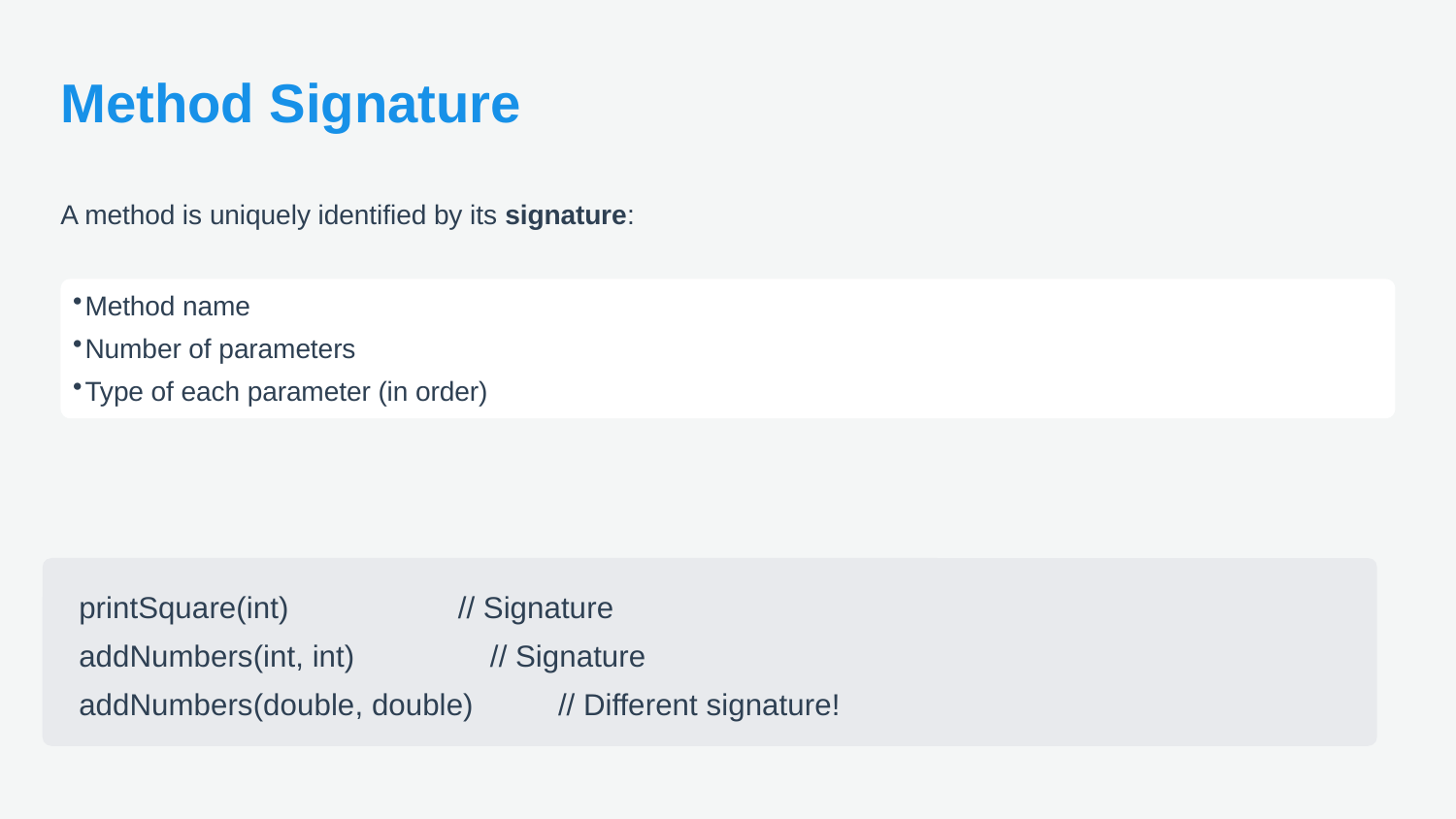

Method Signature
A method is uniquely identified by its signature:

Method name
Number of parameters
Type of each parameter (in order)

printSquare(int)                    // Signature
addNumbers(int, int)                // Signature
addNumbers(double, double)          // Different signature!